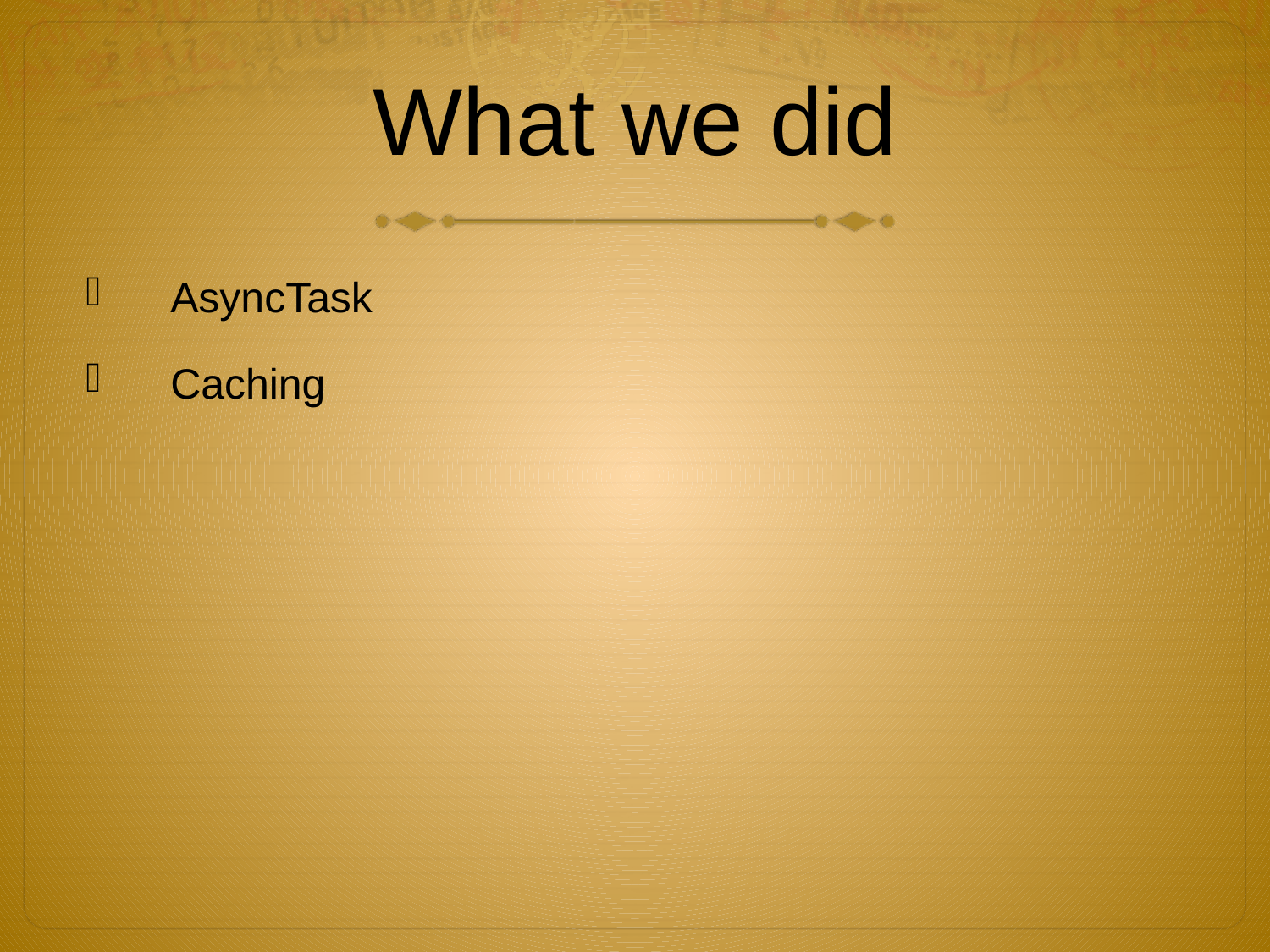

# What we did
AsyncTask
Caching
2